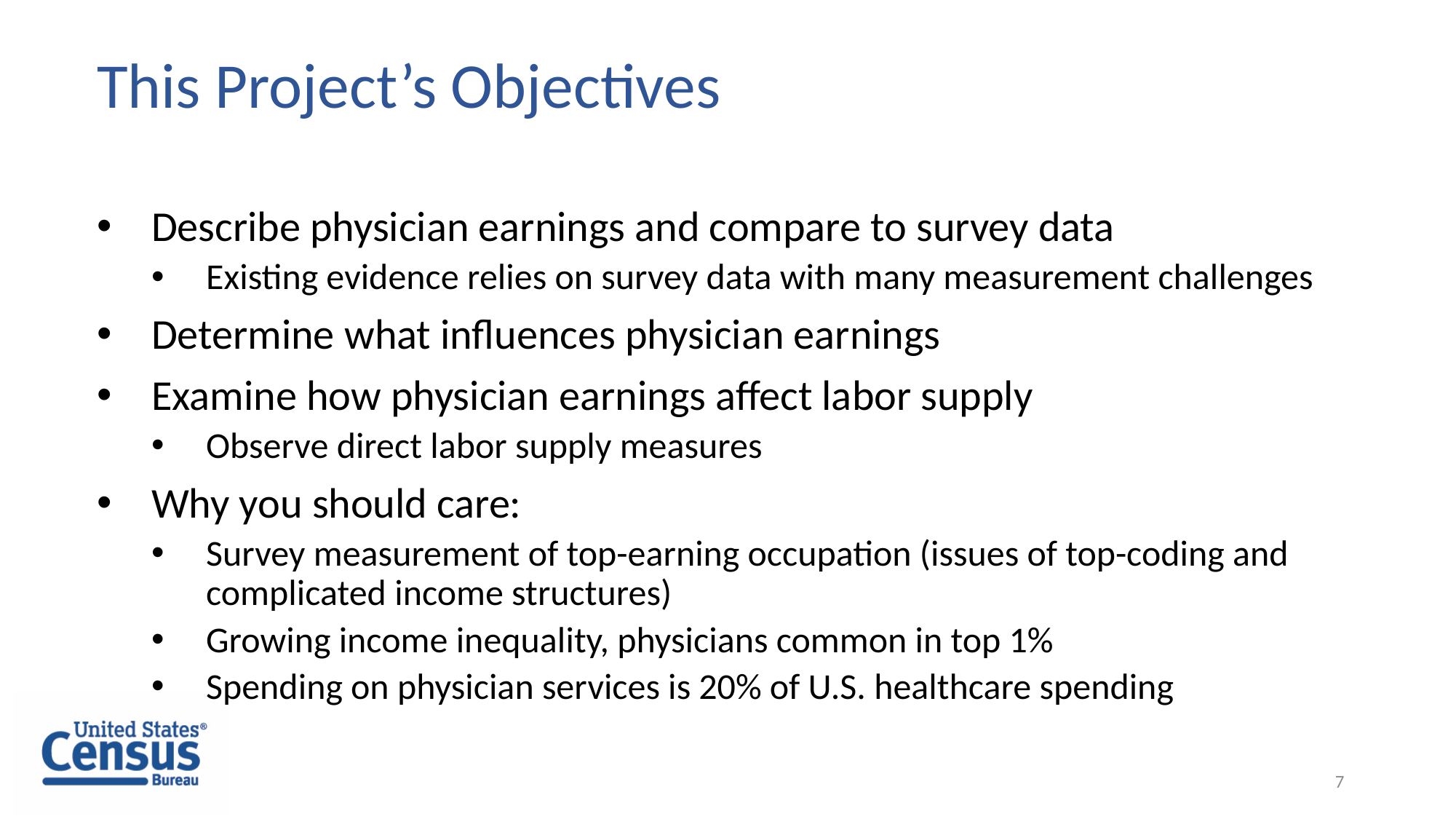

This Project’s Objectives
Describe physician earnings and compare to survey data
Existing evidence relies on survey data with many measurement challenges
Determine what influences physician earnings
Examine how physician earnings affect labor supply
Observe direct labor supply measures
Why you should care:
Survey measurement of top-earning occupation (issues of top-coding and complicated income structures)
Growing income inequality, physicians common in top 1%
Spending on physician services is 20% of U.S. healthcare spending
7